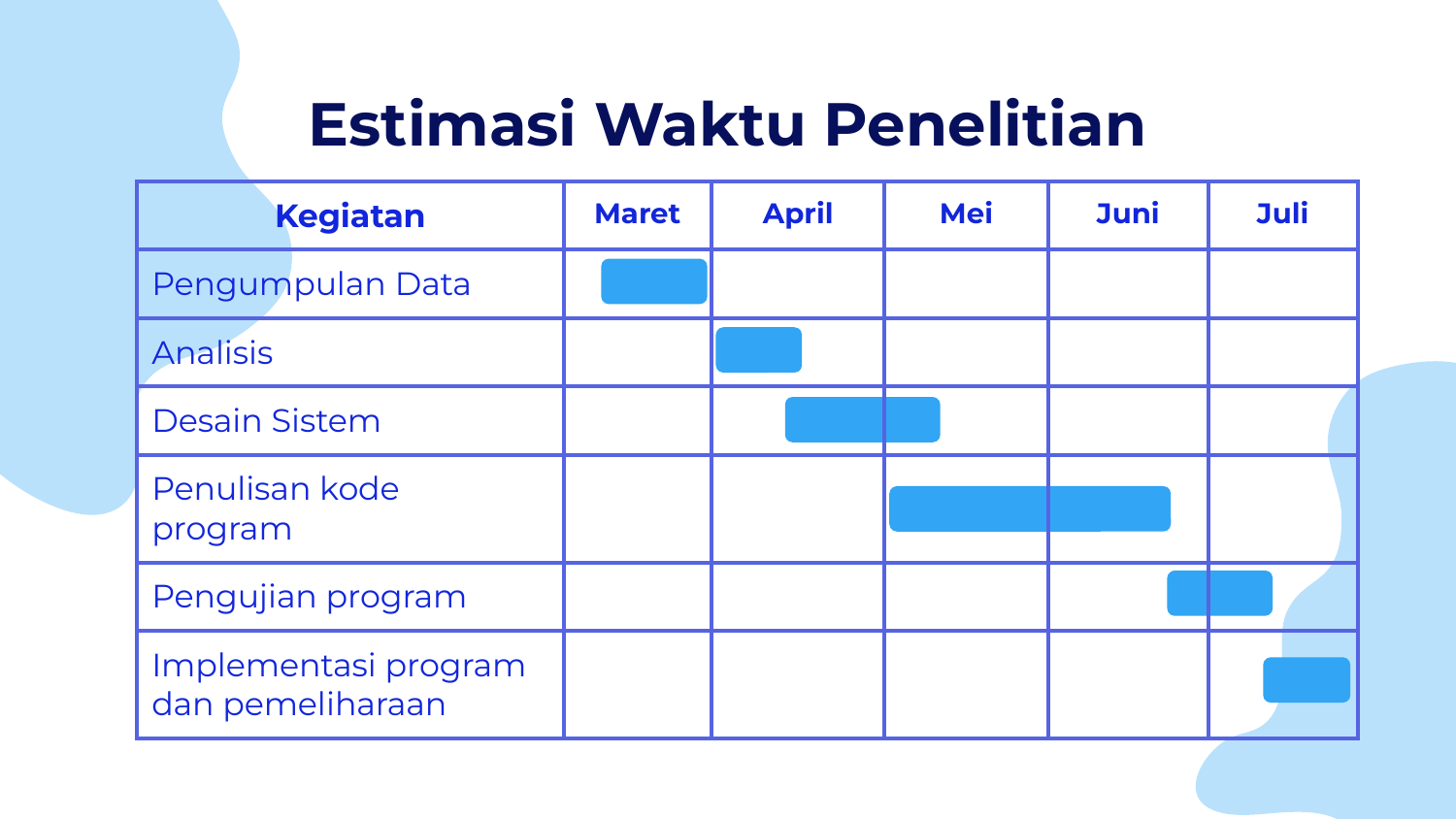

Estimasi Waktu Penelitian
| Kegiatan | Maret | April | Mei | Juni | Juli |
| --- | --- | --- | --- | --- | --- |
| Pengumpulan Data |  |  |  |  |  |
| Analisis |  |  |  |  |  |
| Desain Sistem |  |  |  |  |  |
| Penulisan kode program |  |  |  |  |  |
| Pengujian program |  |  |  |  |  |
| Implementasi program dan pemeliharaan |  |  |  |  |  |